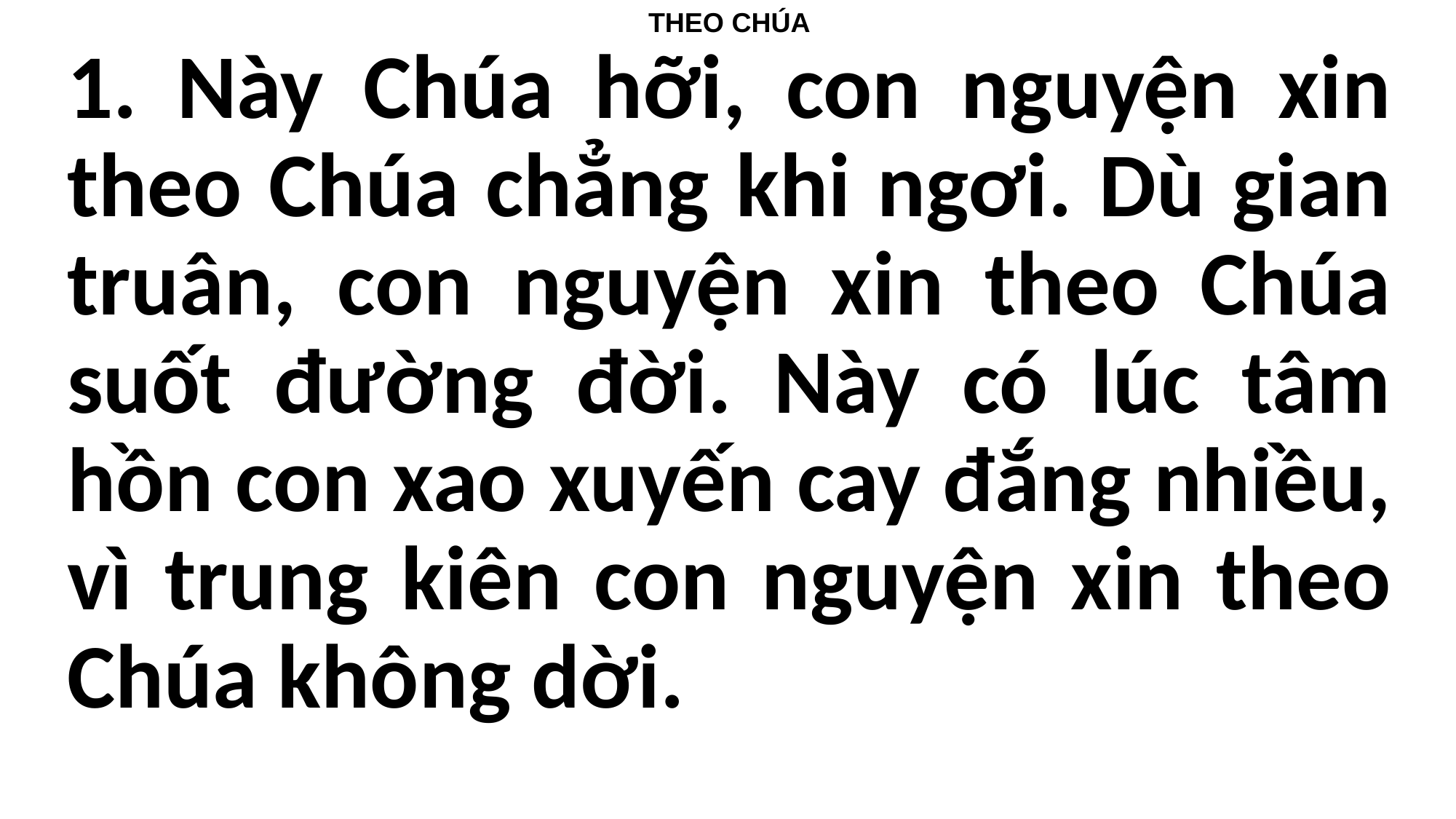

THEO CHÚA
1. Này Chúa hỡi, con nguyện xin theo Chúa chẳng khi ngơi. Dù gian truân, con nguyện xin theo Chúa suốt đường đời. Này có lúc tâm hồn con xao xuyến cay đắng nhiều, vì trung kiên con nguyện xin theo Chúa không dời.